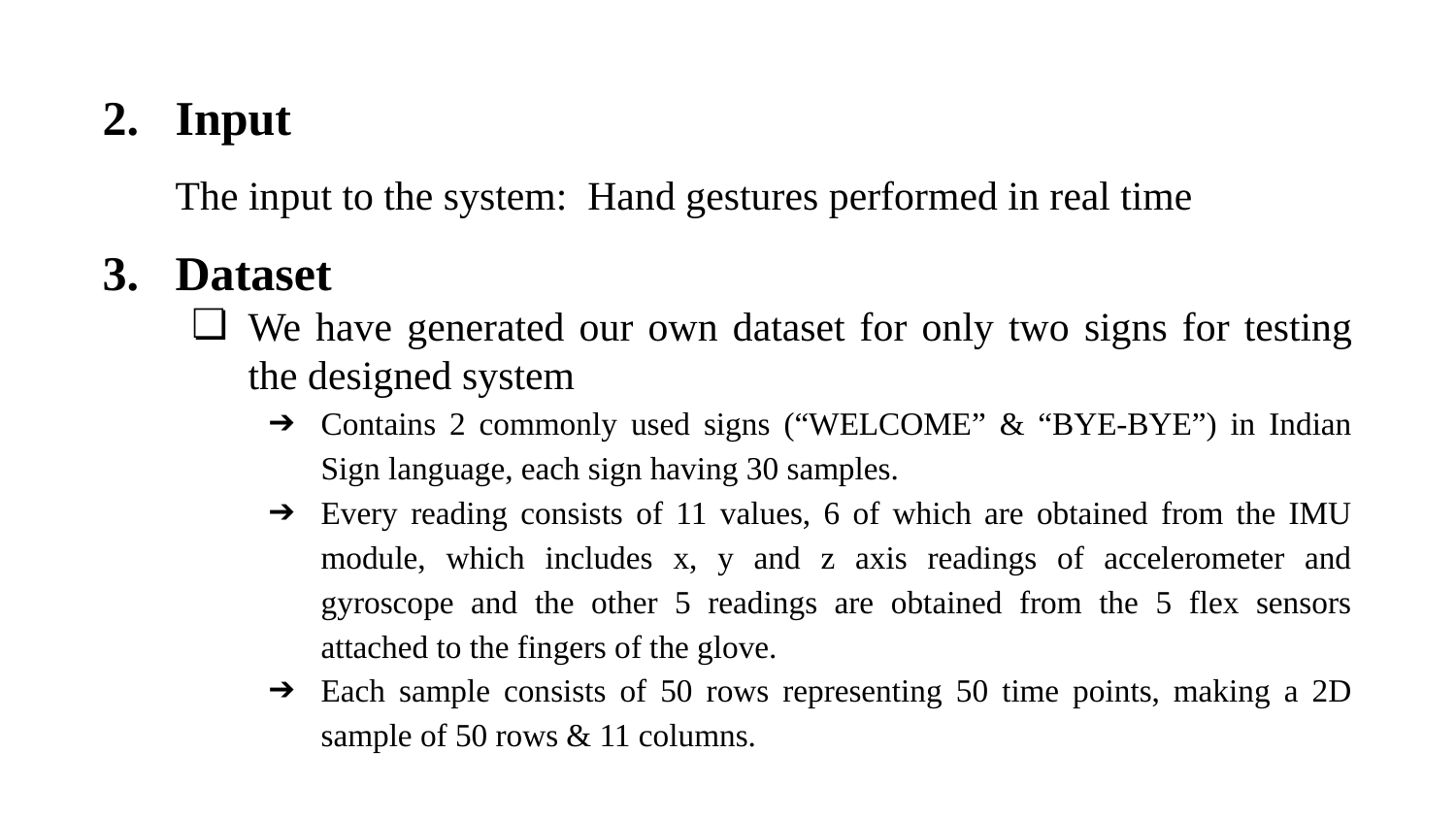

2.   Input
The input to the system:  Hand gestures performed in real time
3.   Dataset
We have generated our own dataset for only two signs for testing the designed system
Contains 2 commonly used signs (“WELCOME” & “BYE-BYE”) in Indian Sign language, each sign having 30 samples.
Every reading consists of 11 values, 6 of which are obtained from the IMU module, which includes x, y and z axis readings of accelerometer and gyroscope and the other 5 readings are obtained from the 5 flex sensors attached to the fingers of the glove.
Each sample consists of 50 rows representing 50 time points, making a 2D sample of 50 rows & 11 columns.